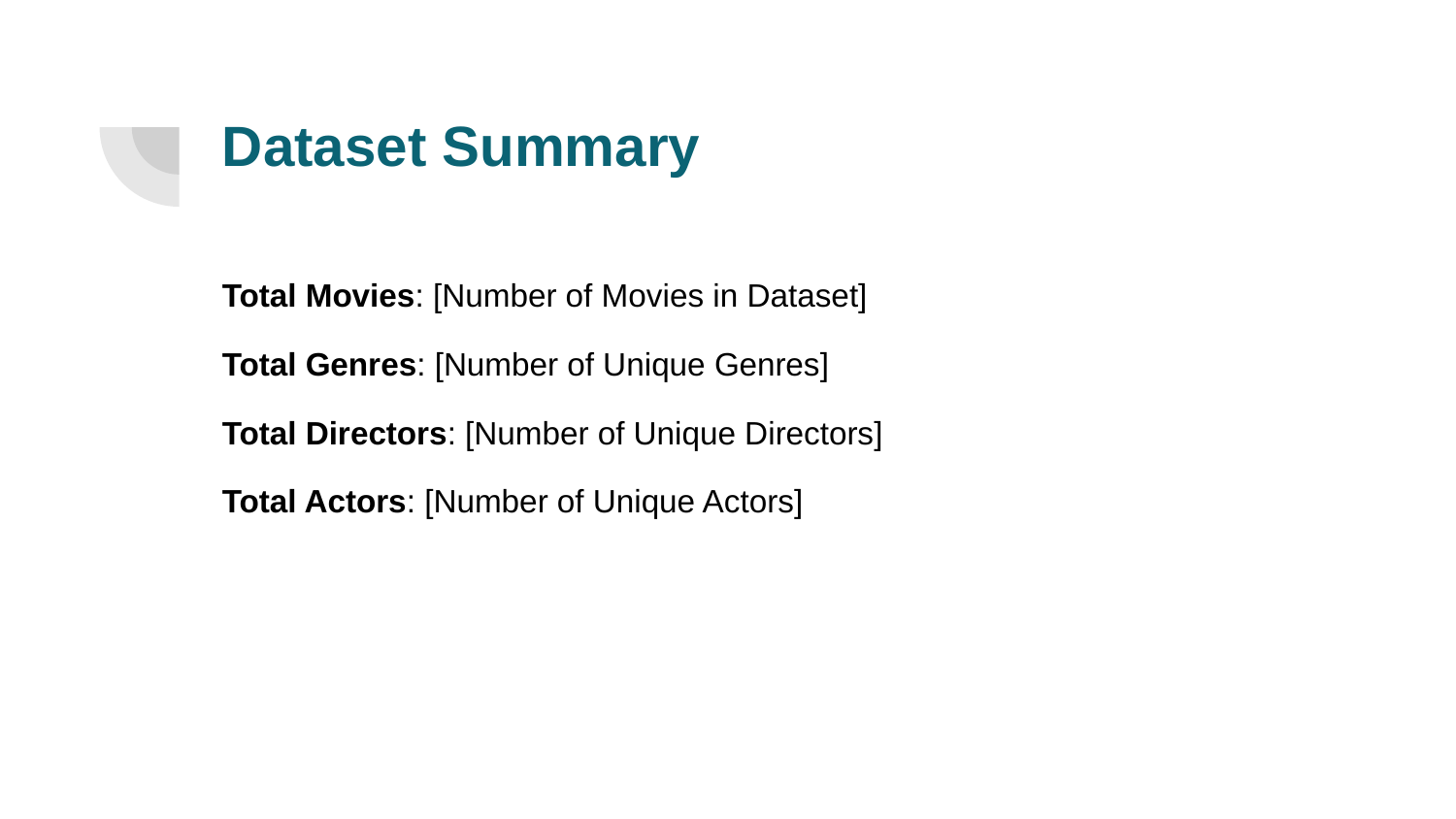

# Dataset Summary
Total Movies: [Number of Movies in Dataset]
Total Genres: [Number of Unique Genres]
Total Directors: [Number of Unique Directors]
Total Actors: [Number of Unique Actors]